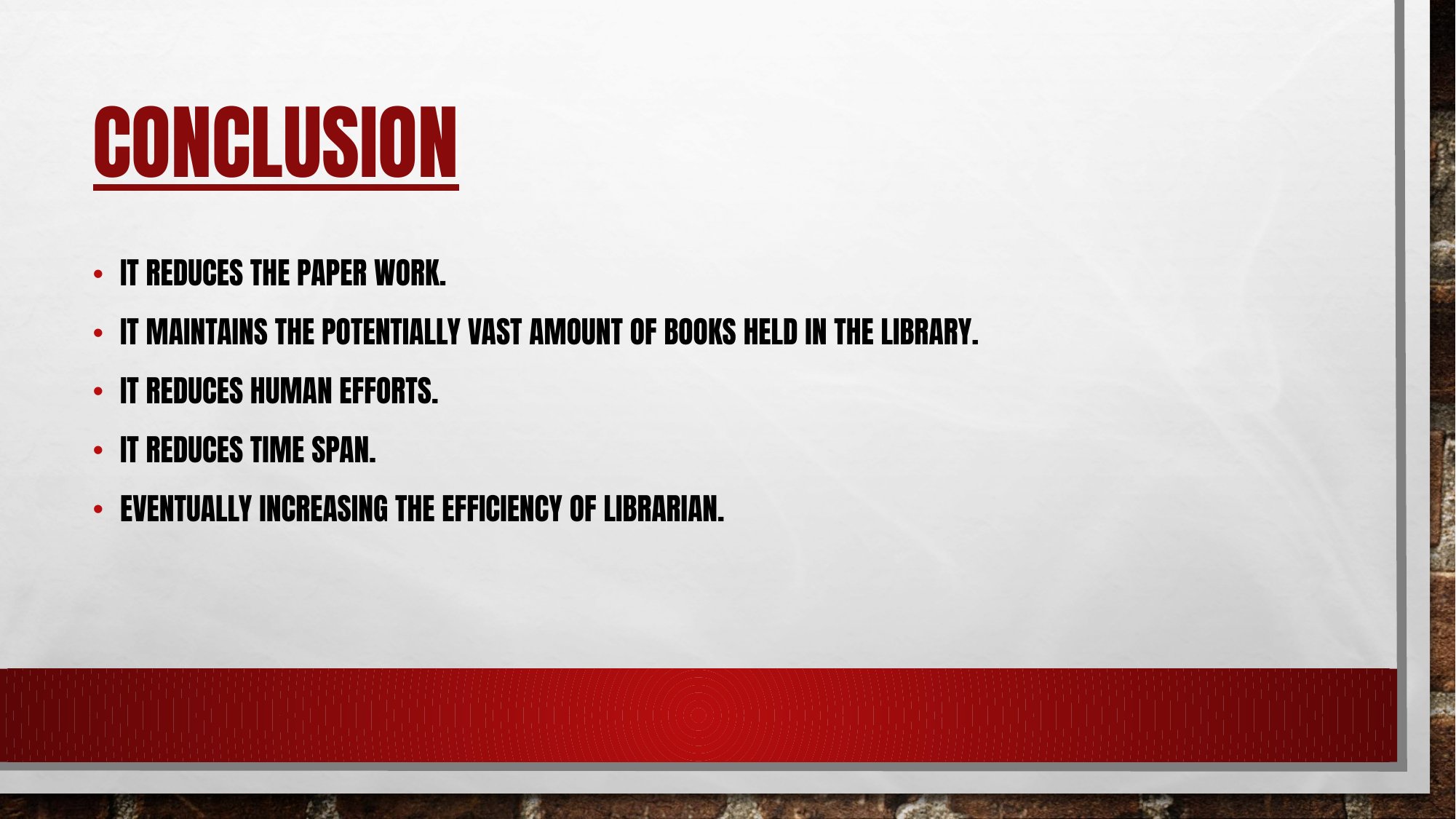

# CONCLUSION
IT REDUCES THE PAPER WORK.
IT MAINTAINS THE POTENTIALLY VAST AMOUNT OF BOOKS HELD IN THE LIBRARY.
IT REDUCES HUMAN EFFORTS.
IT REDUCES TIME SPAN.
EVENTUALLY INCREASING THE EFFICIENCY OF LIBRARIAN.